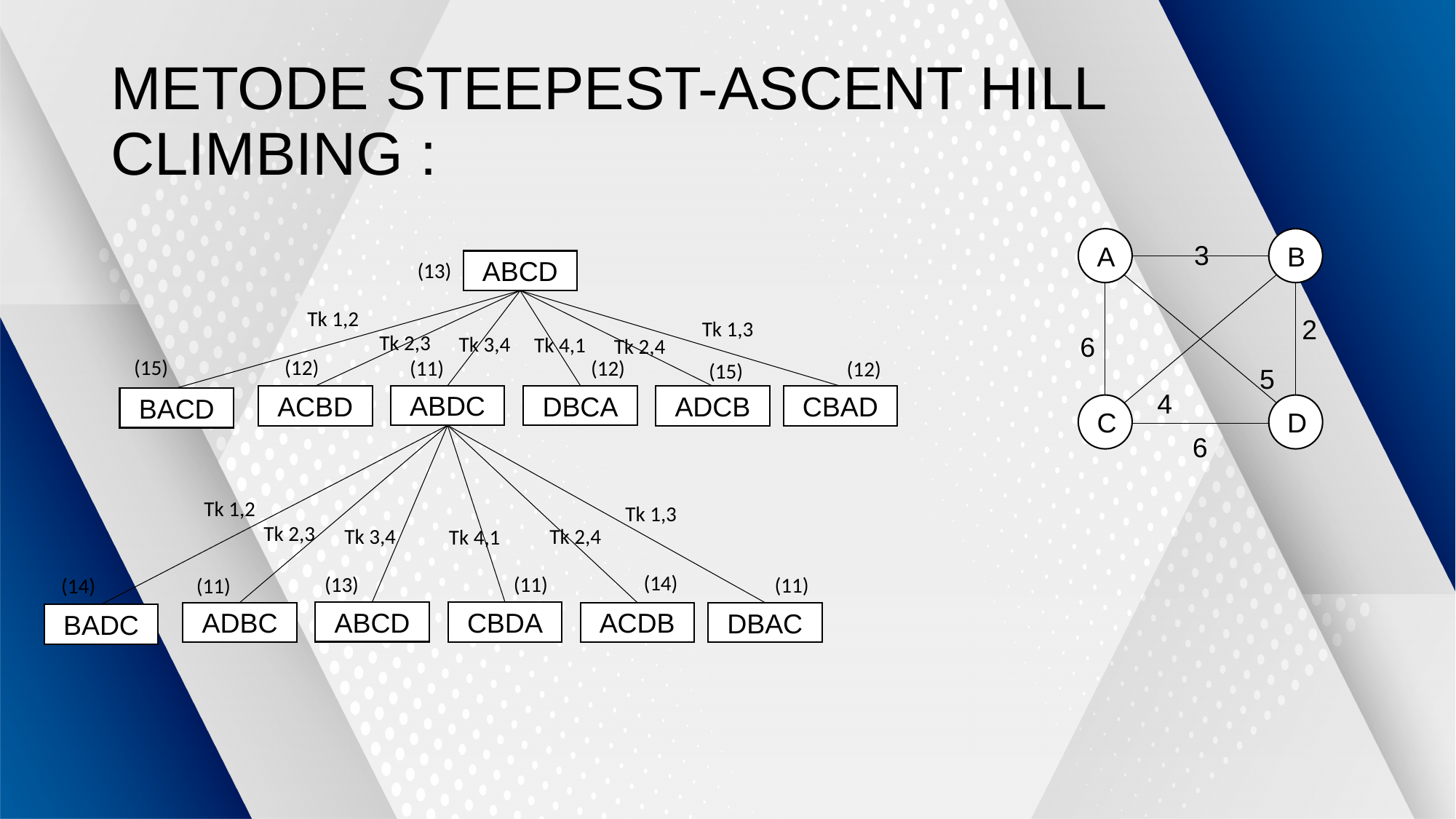

# METODE STEEPEST-ASCENT HILL CLIMBING :
A
B
3
2
6
5
4
C
D
6
ABCD
(13)
Tk 1,2
Tk 1,3
Tk 2,3
Tk 3,4
Tk 4,1
Tk 2,4
(15)
(12)
(11)
(12)
(12)
(15)

ABDC
DBCA
ACBD
ADCB
CBAD
BACD
Tk 1,2
Tk 1,3
Tk 2,3
Tk 2,4
Tk 3,4
Tk 4,1
(14)
(13)
(11)
(11)
(11)
(14)
ABCD
CBDA
ADBC
ACDB
DBAC
BADC